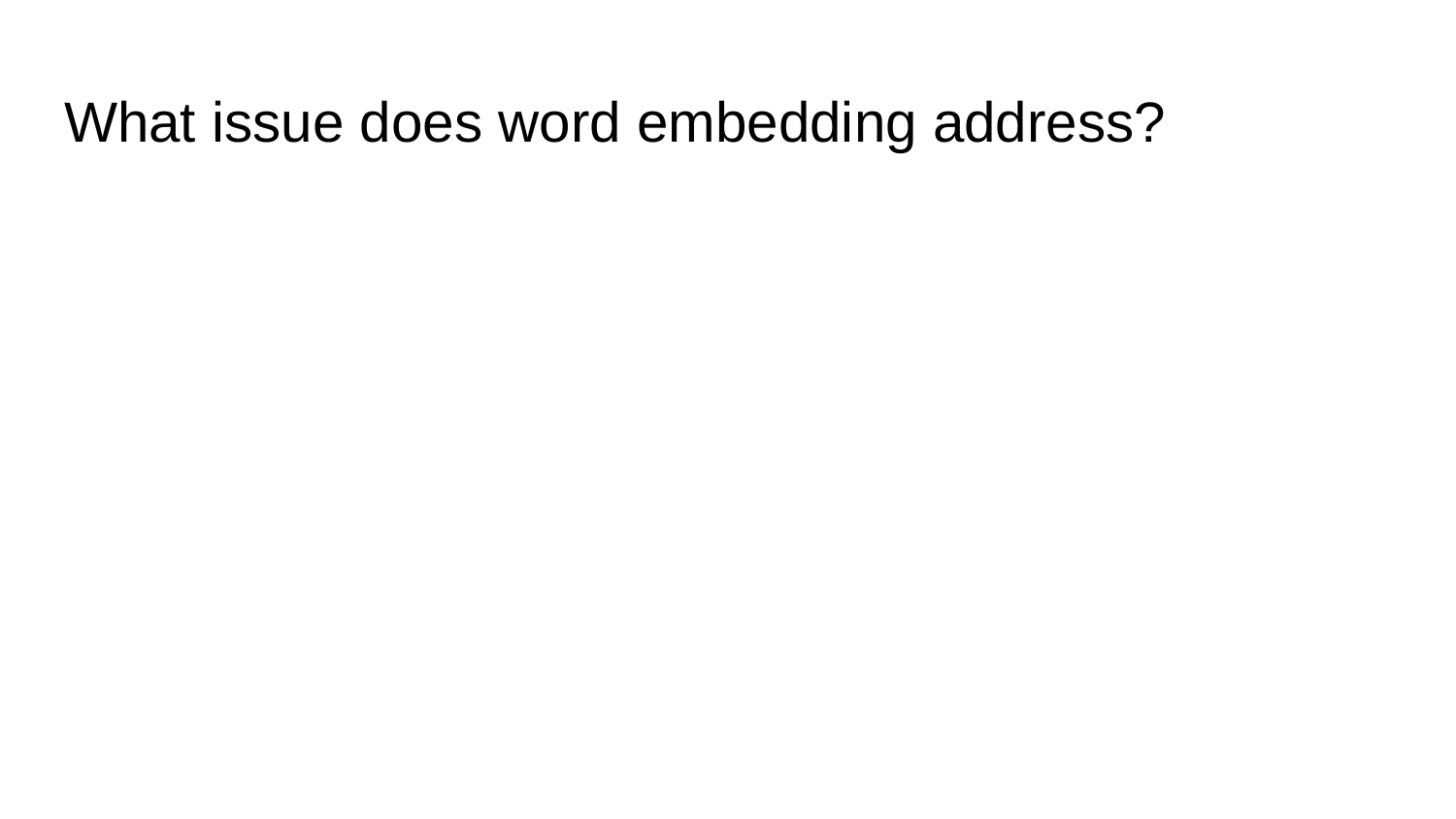

# What issue does word embedding address?